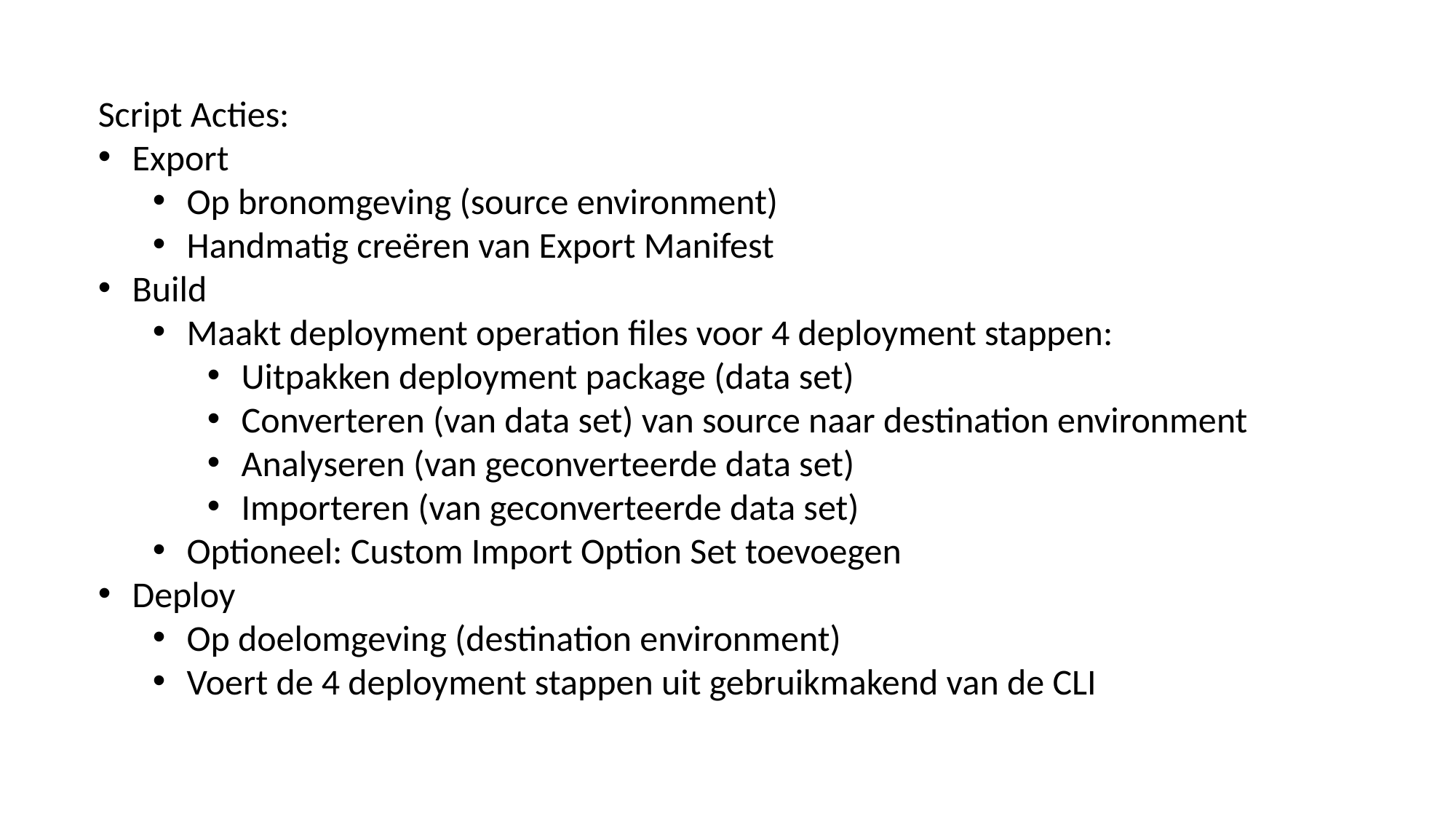

Script Acties:
Export
Op bronomgeving (source environment)
Handmatig creëren van Export Manifest
Build
Maakt deployment operation files voor 4 deployment stappen:
Uitpakken deployment package (data set)
Converteren (van data set) van source naar destination environment
Analyseren (van geconverteerde data set)
Importeren (van geconverteerde data set)
Optioneel: Custom Import Option Set toevoegen
Deploy
Op doelomgeving (destination environment)
Voert de 4 deployment stappen uit gebruikmakend van de CLI